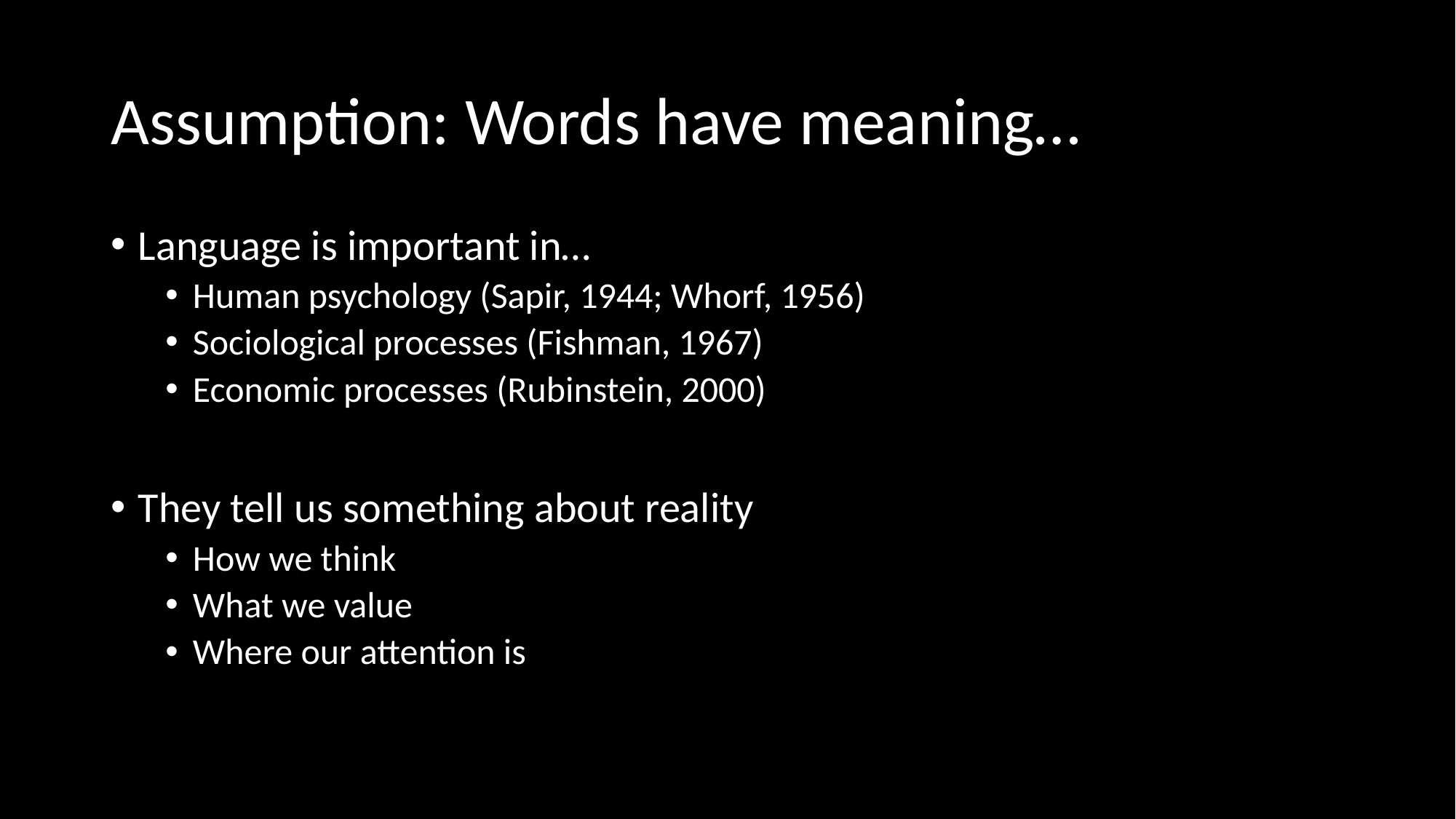

# Assumption: Words have meaning…
Language is important in…
Human psychology (Sapir, 1944; Whorf, 1956)
Sociological processes (Fishman, 1967)
Economic processes (Rubinstein, 2000)

They tell us something about reality
How we think
What we value
Where our attention is